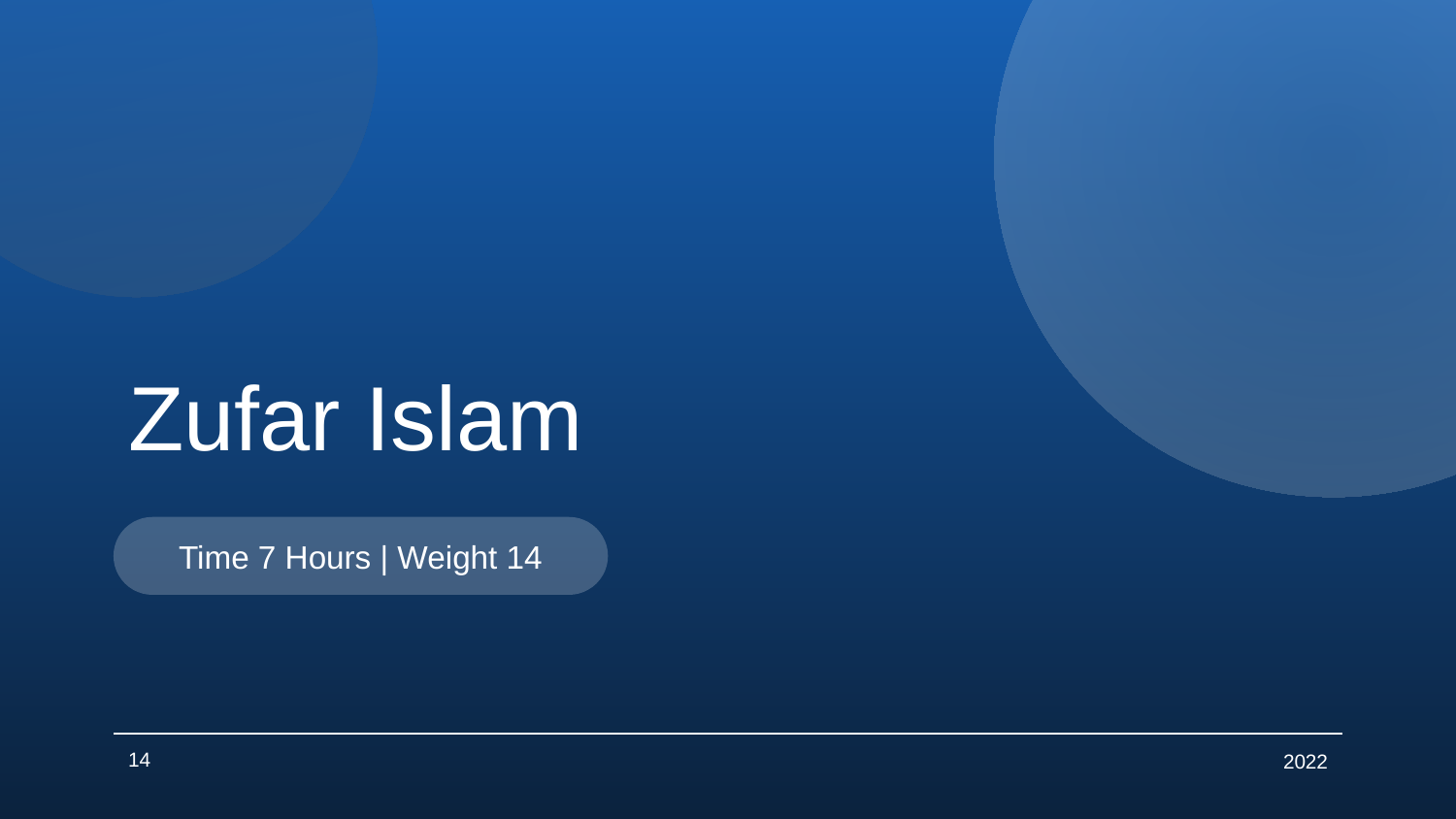

# Zufar Islam

Time 7 Hours | Weight 14
14
2022